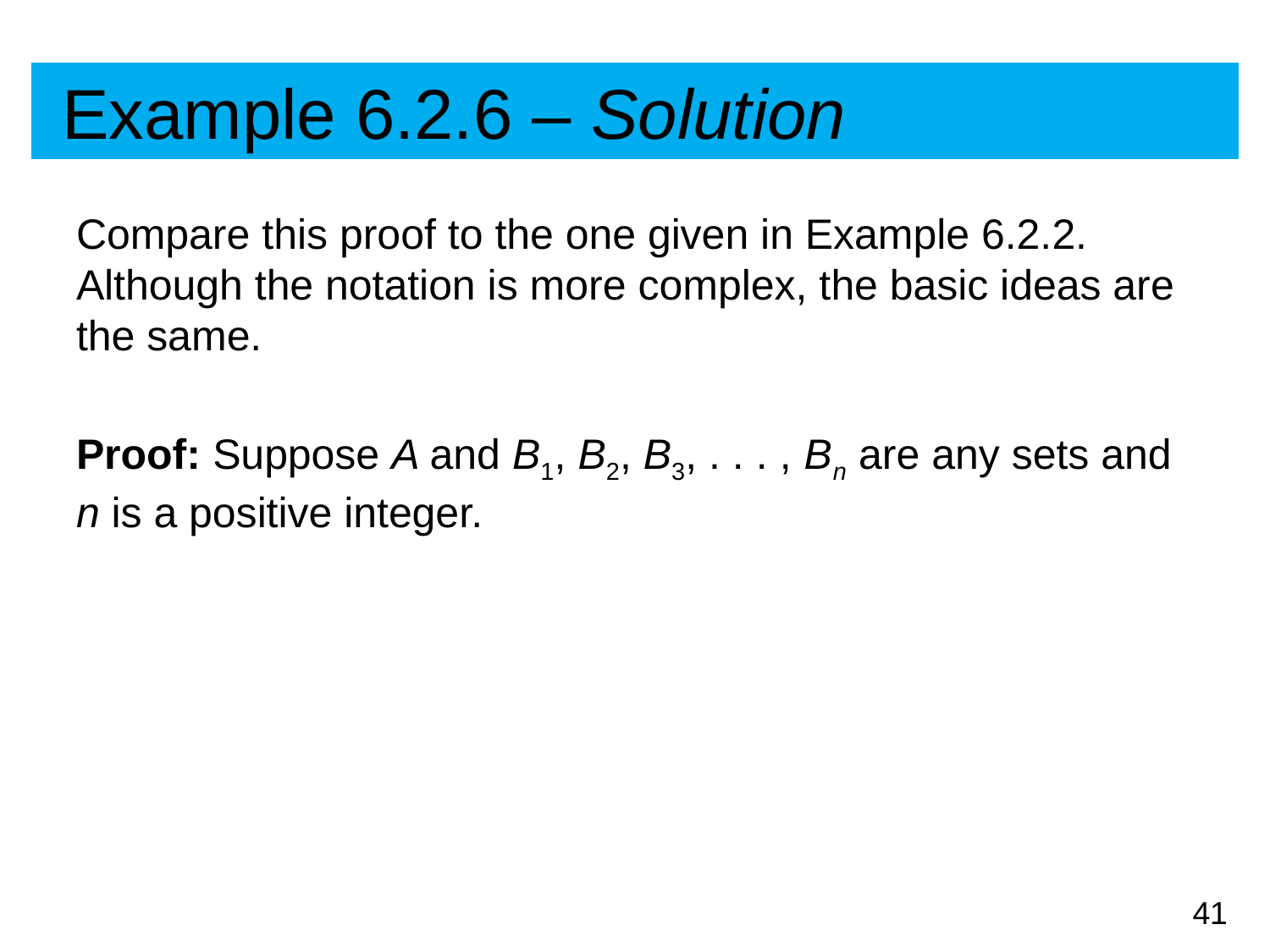

# Example 6.2.6 – Solution
Compare this proof to the one given in Example 6.2.2. Although the notation is more complex, the basic ideas are the same.

Proof: Suppose A and B1, B2, B3, . . . , B n are any sets and n is a positive integer.